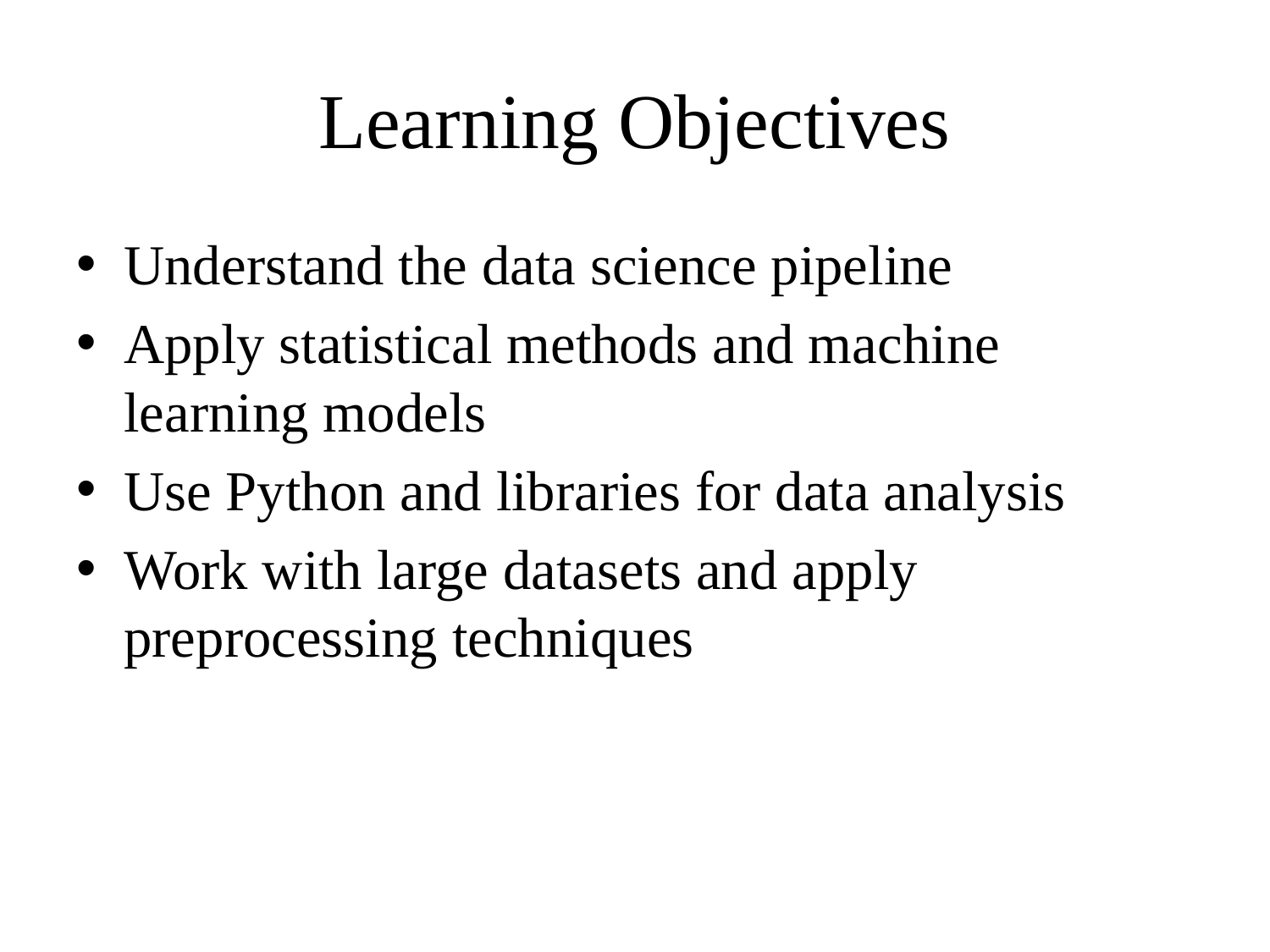

# Learning Objectives
Understand the data science pipeline
Apply statistical methods and machine learning models
Use Python and libraries for data analysis
Work with large datasets and apply preprocessing techniques